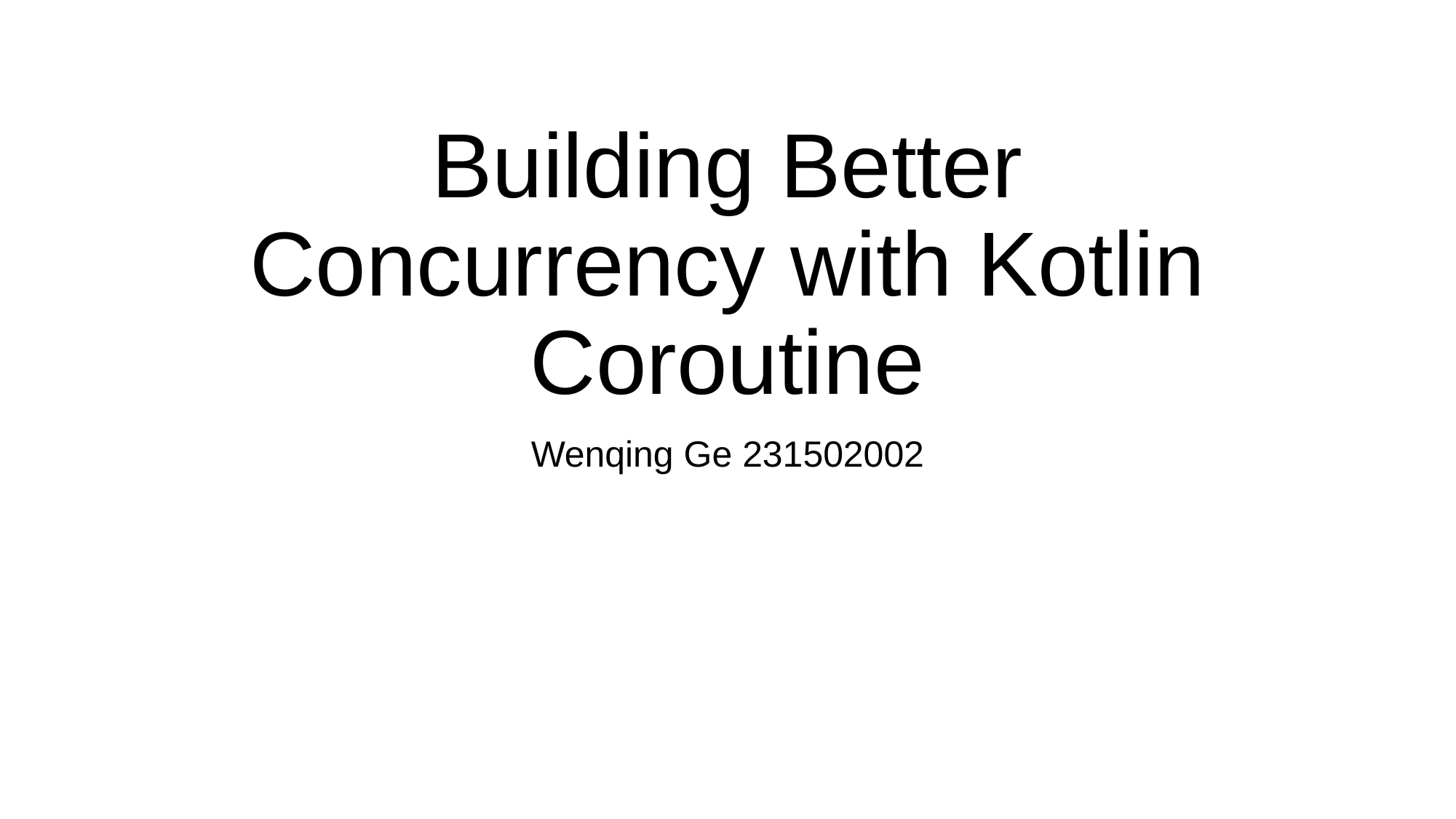

# Building Better Concurrency with Kotlin Coroutine
Wenqing Ge 231502002